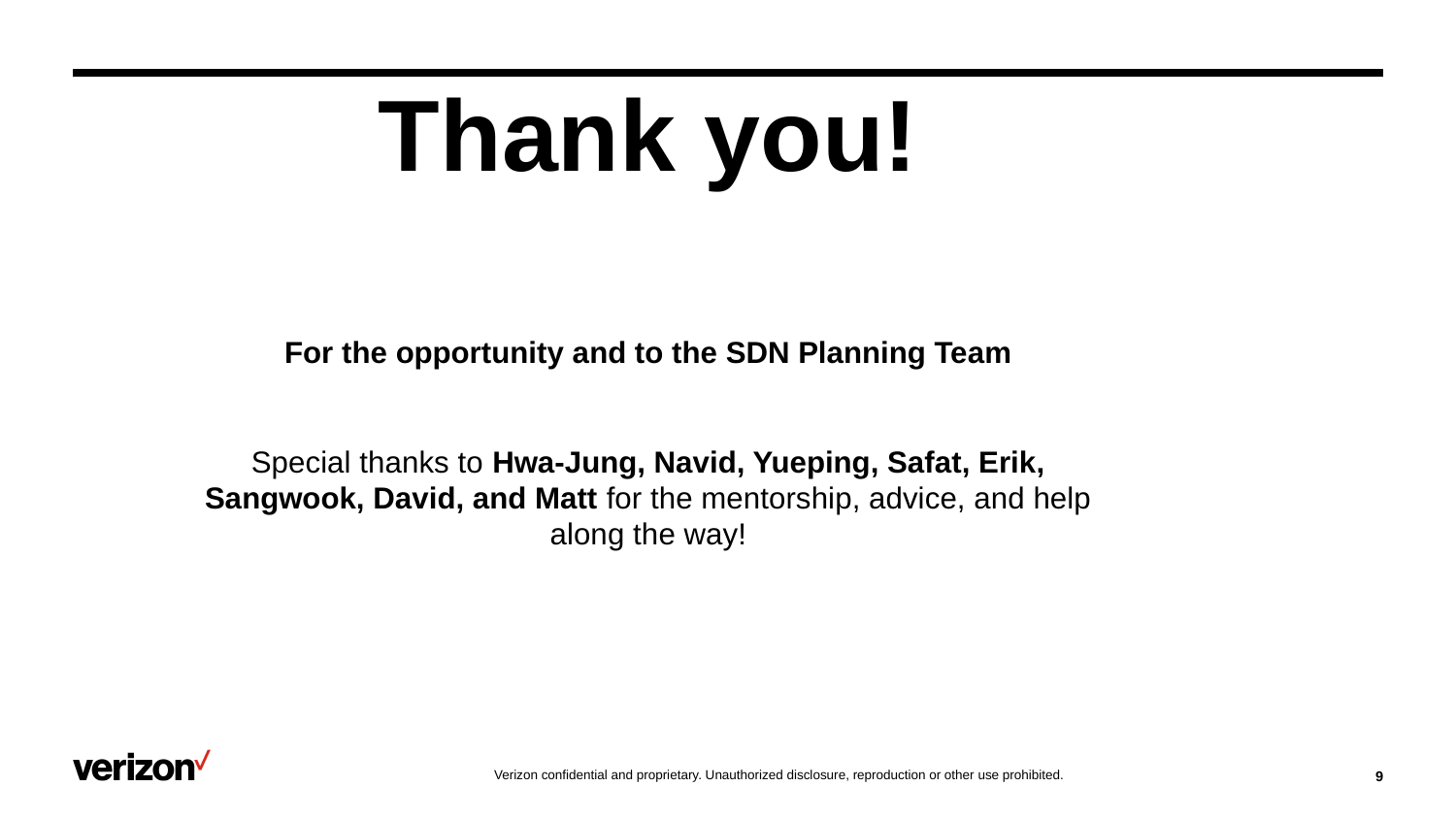

# Thank you!
For the opportunity and to the SDN Planning Team

Special thanks to Hwa-Jung, Navid, Yueping, Safat, Erik, Sangwook, David, and Matt for the mentorship, advice, and help along the way!
9